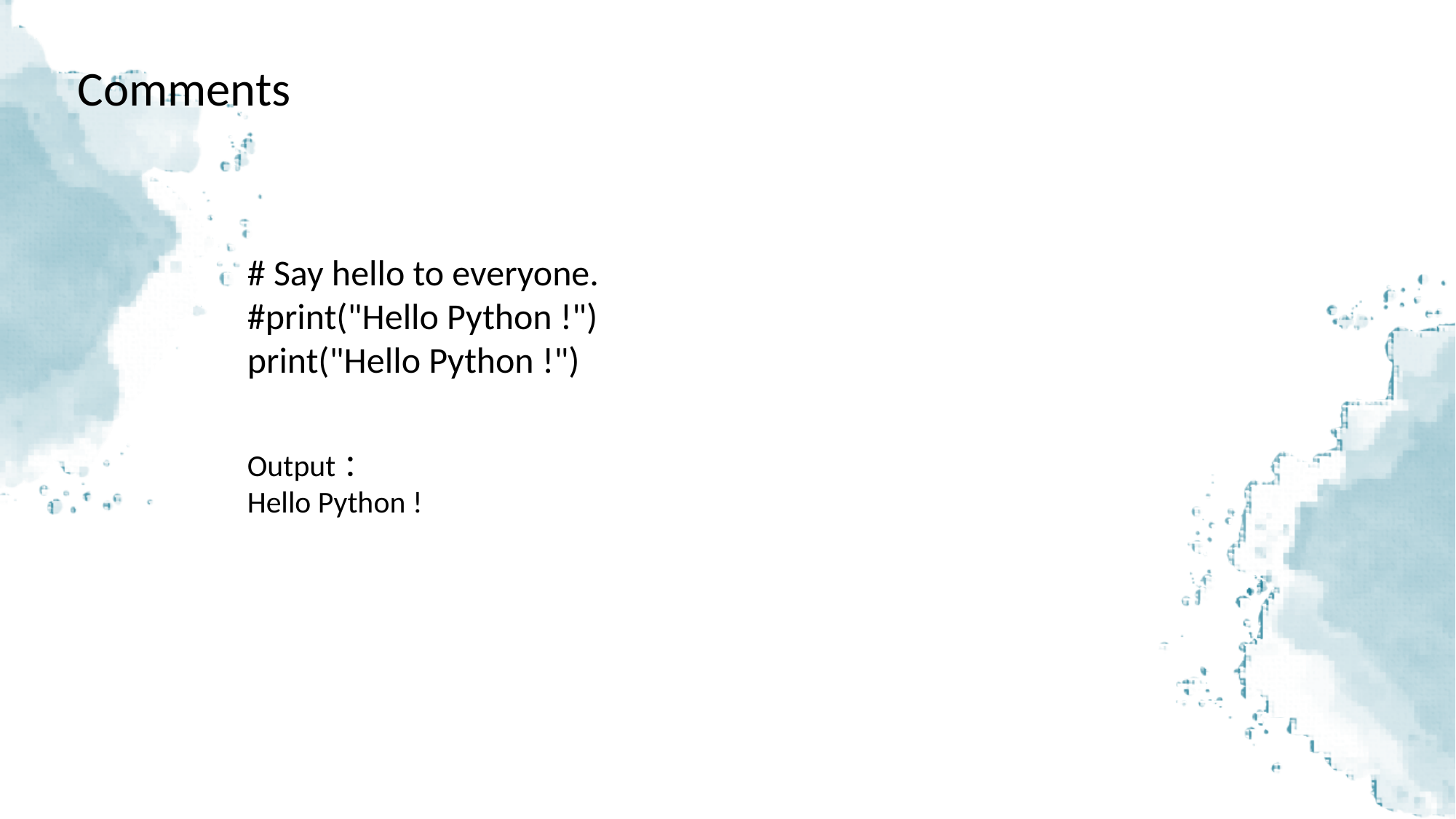

Comments

# Say hello to everyone.
#print("Hello Python !")
print("Hello Python !")

Output：
Hello Python !